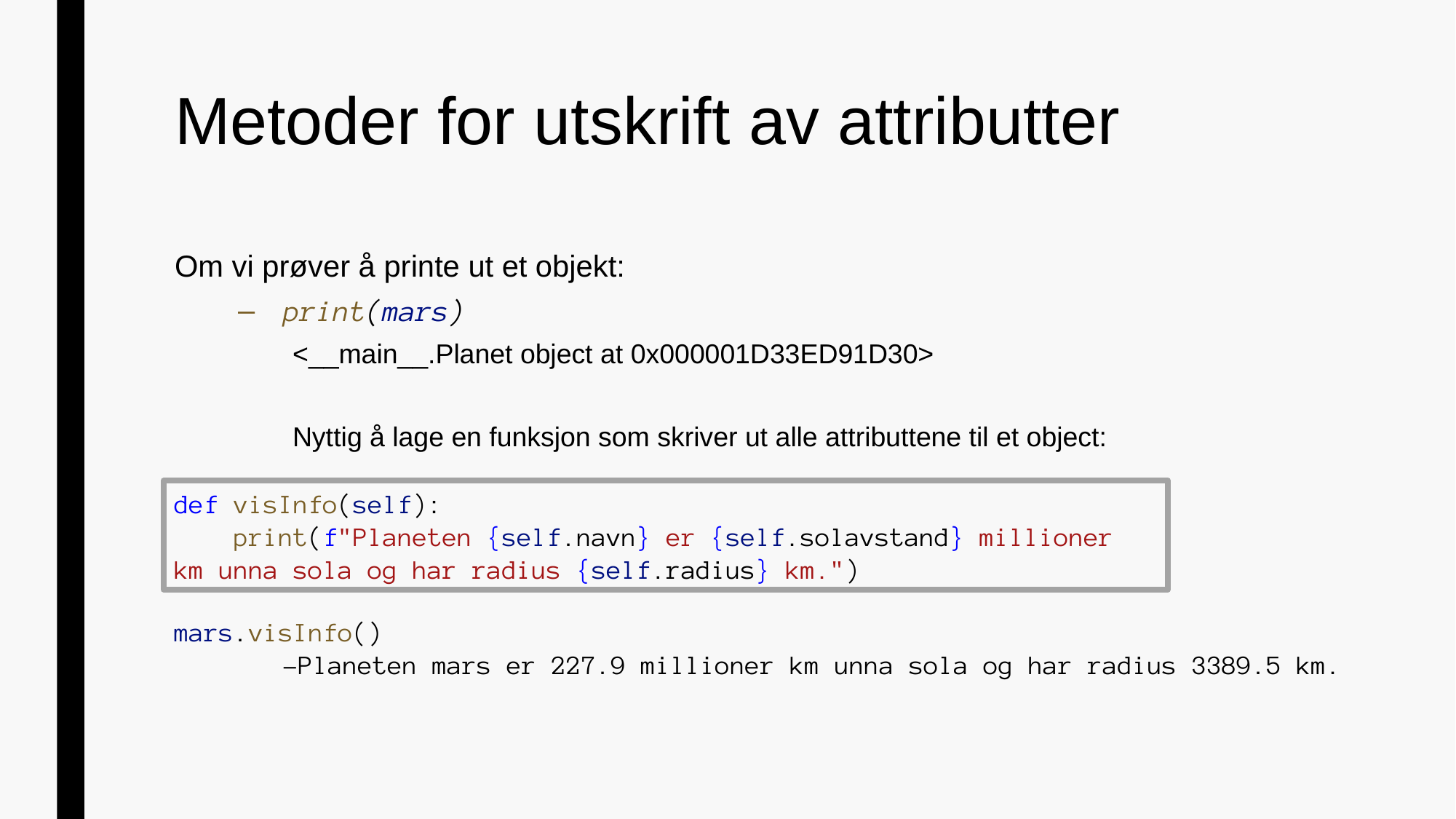

# Metoder for utskrift av attributter
Om vi prøver å printe ut et objekt:
print(mars)
<__main__.Planet object at 0x000001D33ED91D30>

Nyttig å lage en funksjon som skriver ut alle attributtene til et object:
def visInfo(self):
    print(f"Planeten {self.navn} er {self.solavstand} millioner km unna sola og har radius {self.radius} km.")
mars.visInfo()
	-Planeten mars er 227.9 millioner km unna sola og har radius 3389.5 km.